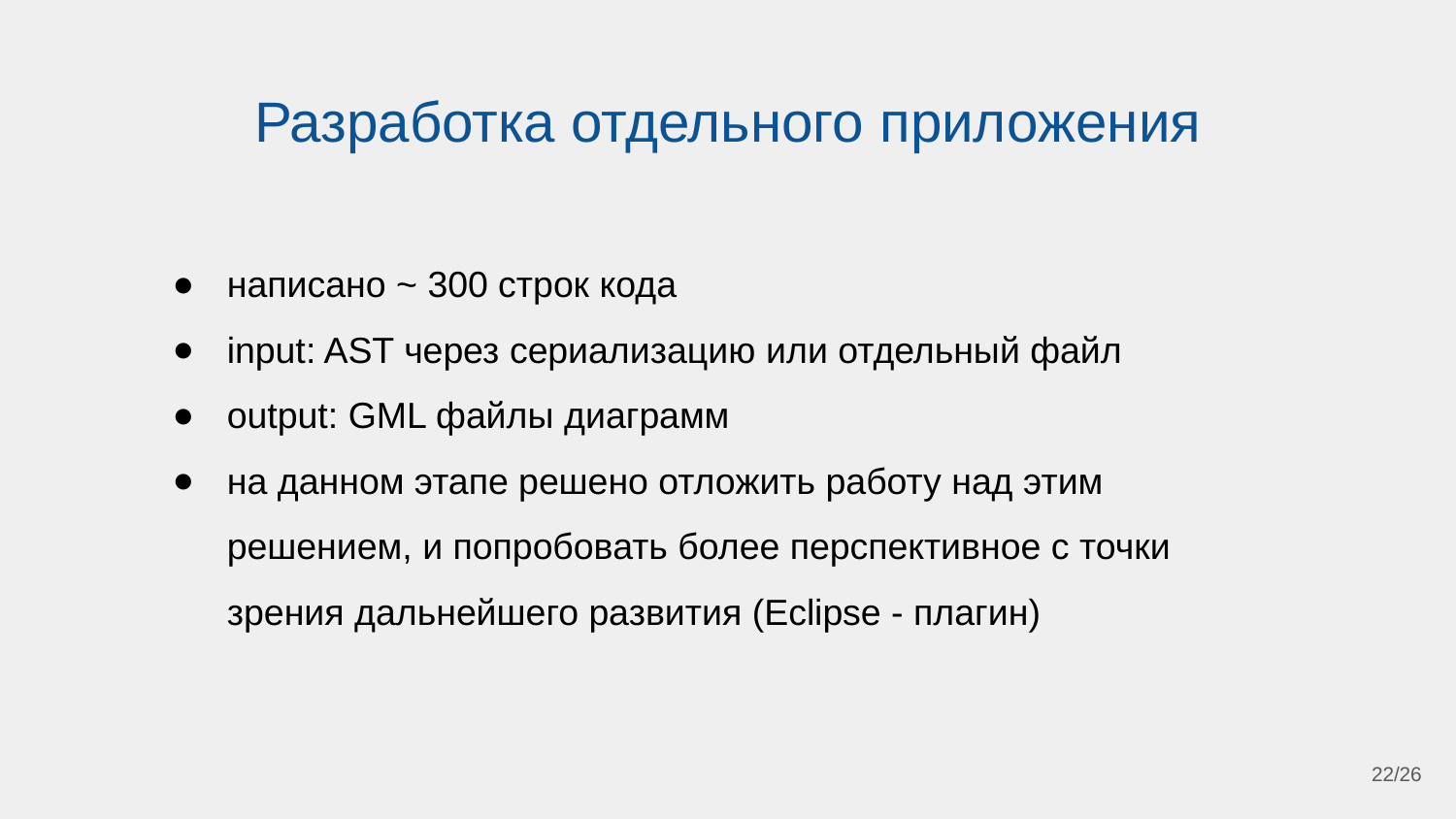

# Разработка отдельного приложения

написано ~ 300 строк кода
input: AST через сериализацию или отдельный файл
output: GML файлы диаграмм
на данном этапе решено отложить работу над этим решением, и попробовать более перспективное с точки зрения дальнейшего развития (Eclipse - плагин)
22/26